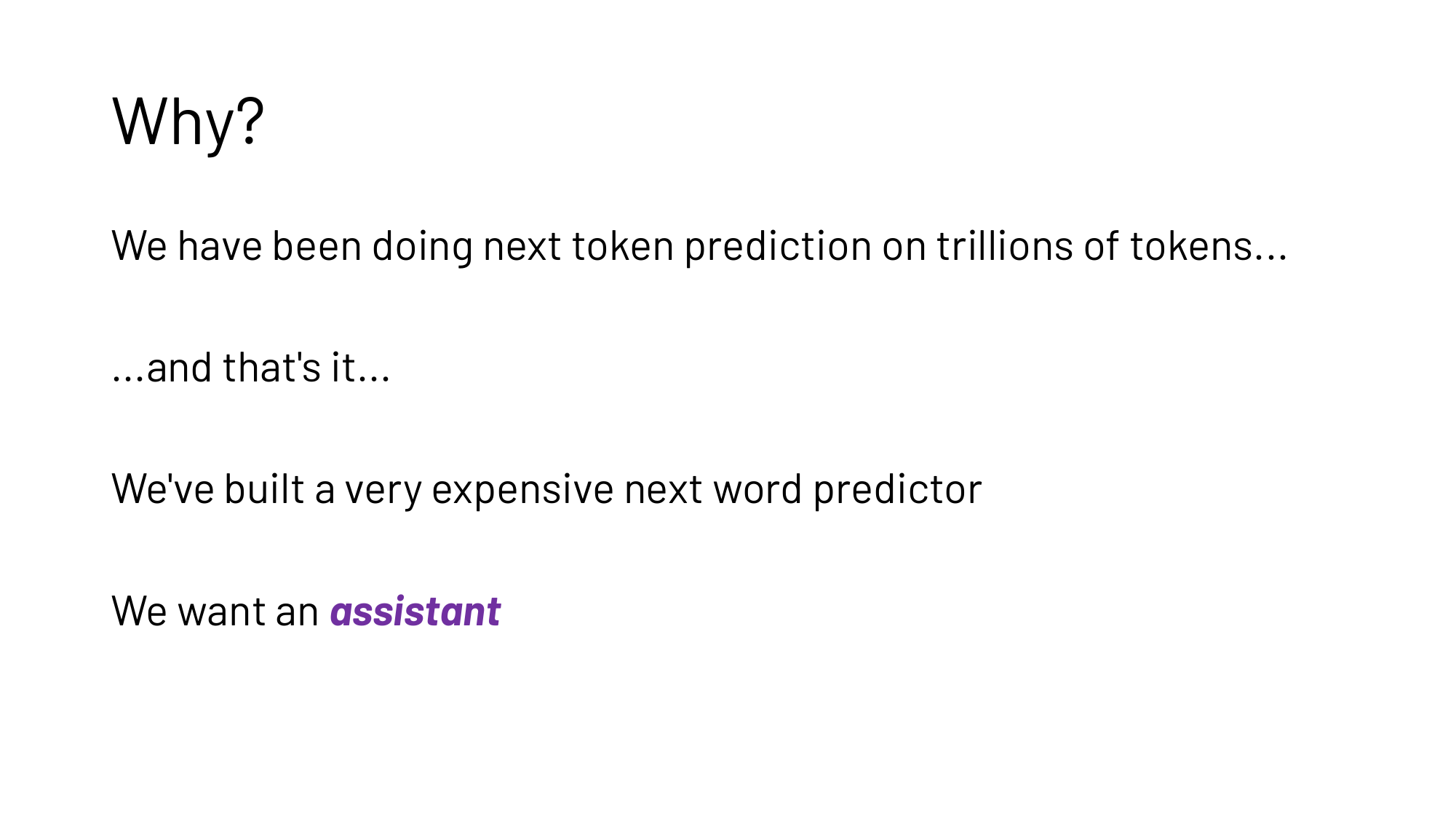

# Why?
We have been doing next token prediction on trillions of tokens...

...and that's it...

We've built a very expensive next word predictor

We want an assistant